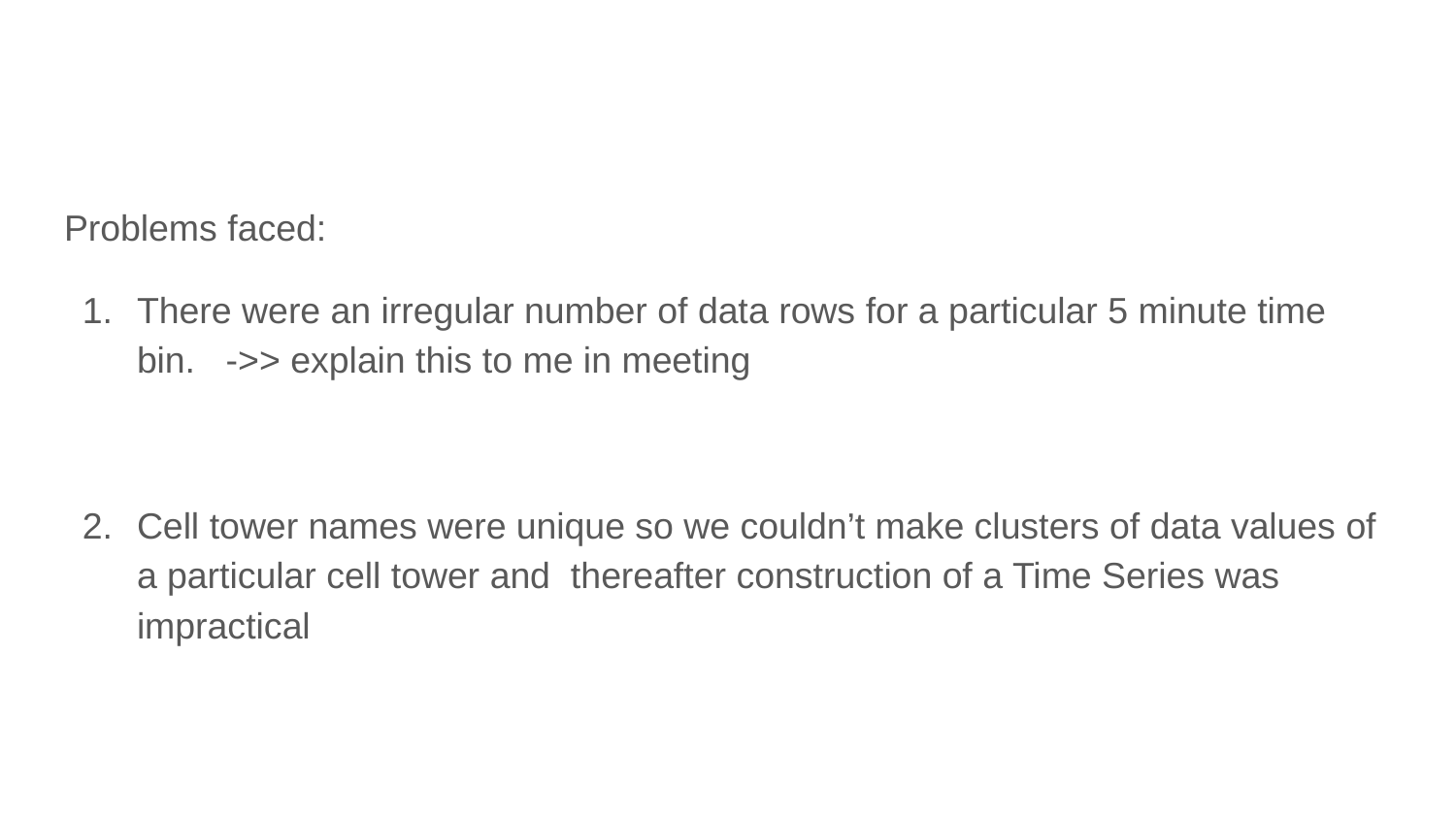

Problems faced:
There were an irregular number of data rows for a particular 5 minute time bin.   ->> explain this to me in meeting

Cell tower names were unique so we couldn’t make clusters of data values of a particular cell tower and  thereafter construction of a Time Series was impractical